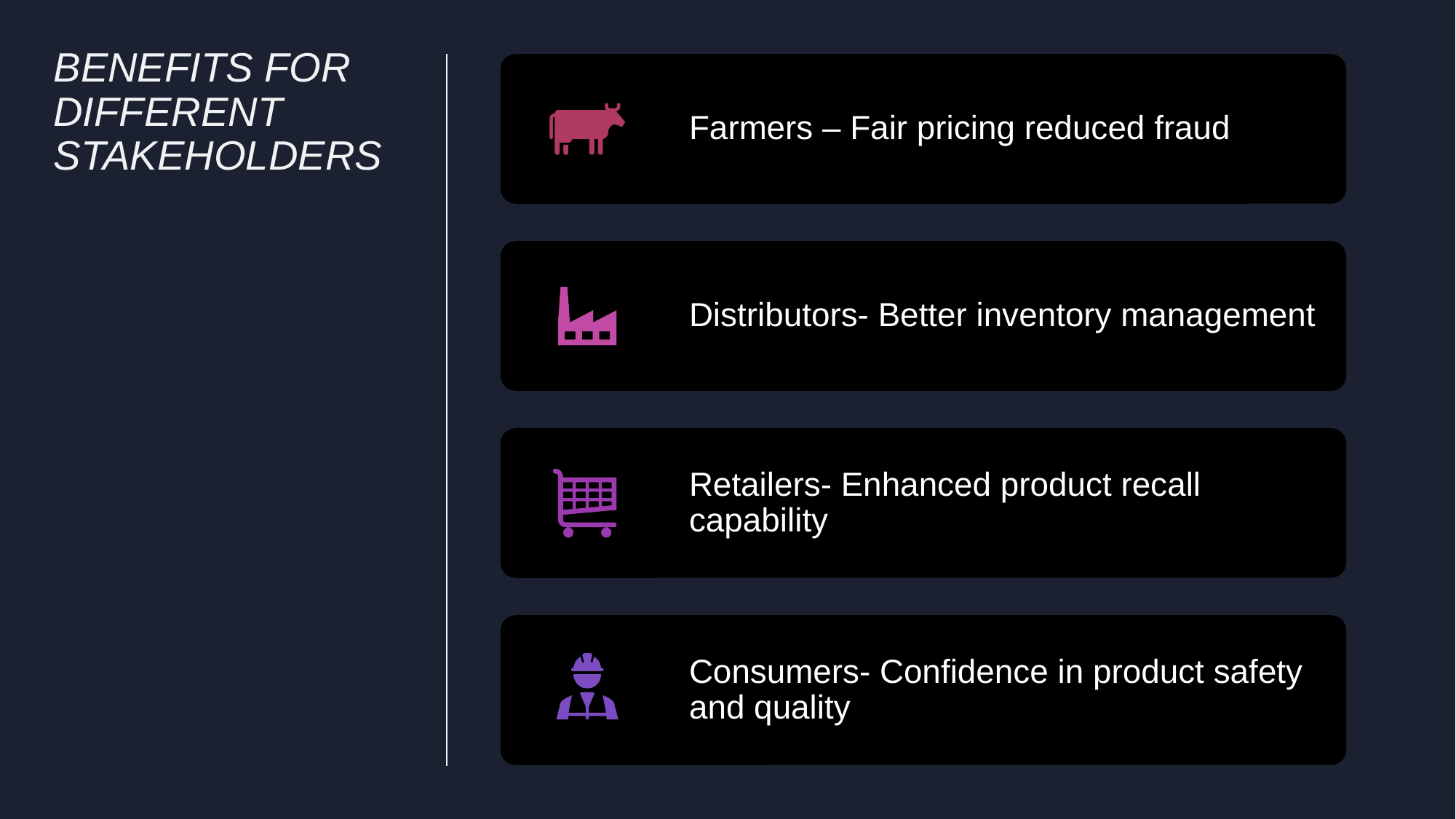

# BENEFITS FOR DIFFERENT STAKEHOLDERS
Farmers – Fair pricing reduced fraud
Distributors- Better inventory management
Retailers- Enhanced product recall capability
Consumers- Confidence in product safety and quality